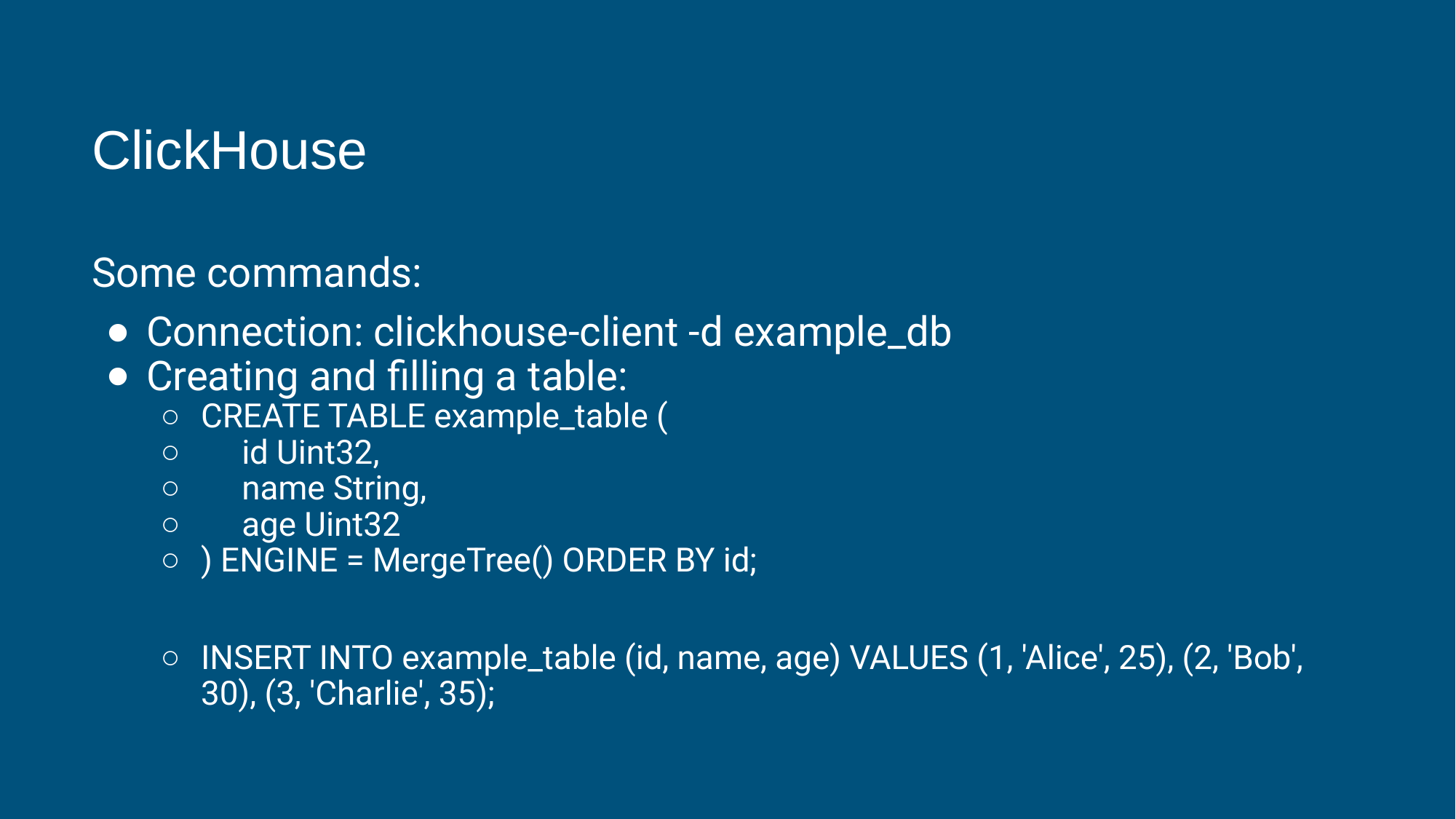

# ClickHouse
Some commands:
Connection: clickhouse-client -d example_db
Creating and filling a table:
CREATE TABLE example_table (
     id Uint32,
     name String,
     age Uint32
) ENGINE = MergeTree() ORDER BY id;

INSERT INTO example_table (id, name, age) VALUES (1, 'Alice', 25), (2, 'Bob', 30), (3, 'Charlie', 35);